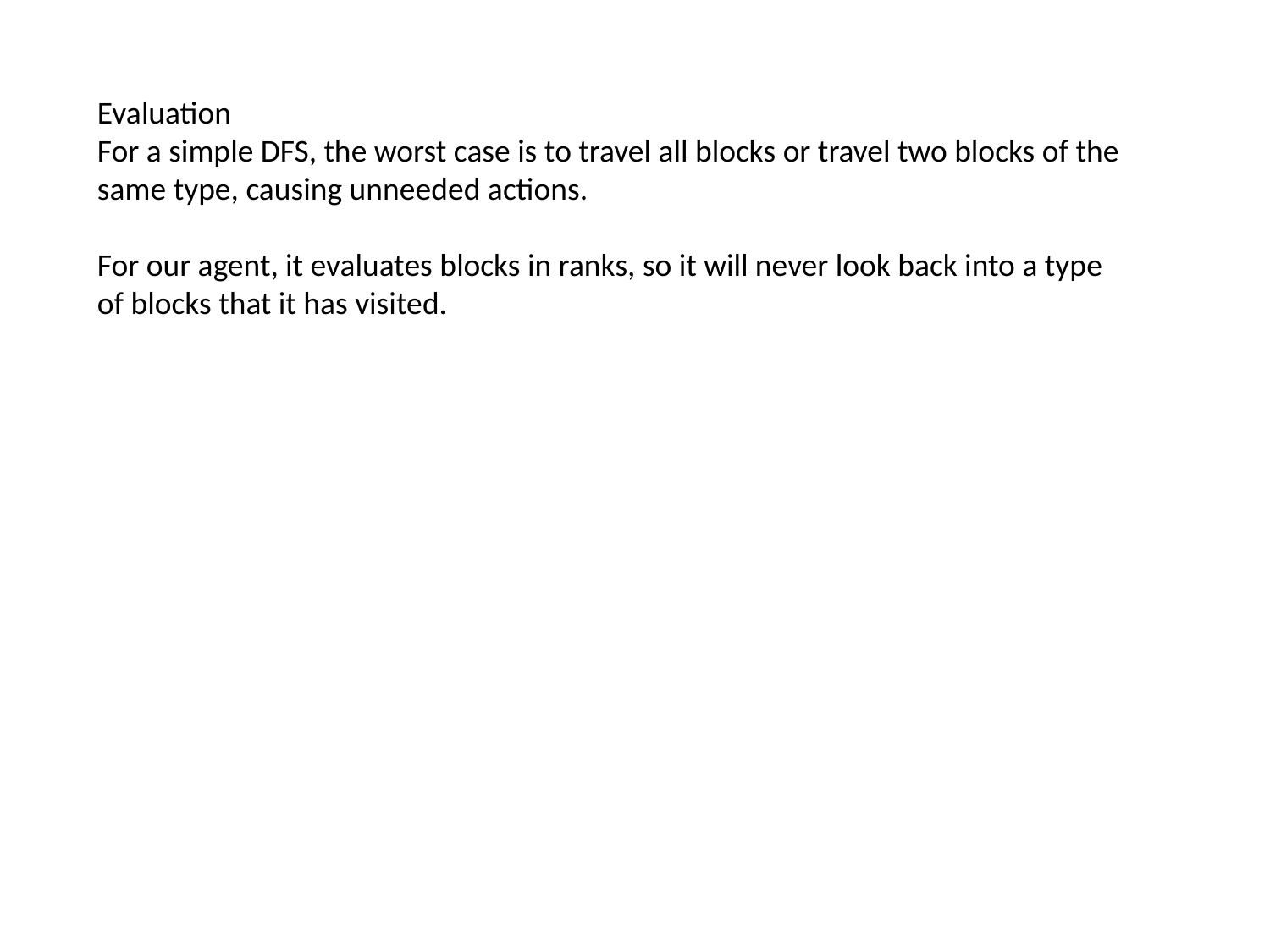

Evaluation
For a simple DFS, the worst case is to travel all blocks or travel two blocks of the same type, causing unneeded actions.

For our agent, it evaluates blocks in ranks, so it will never look back into a type of blocks that it has visited.